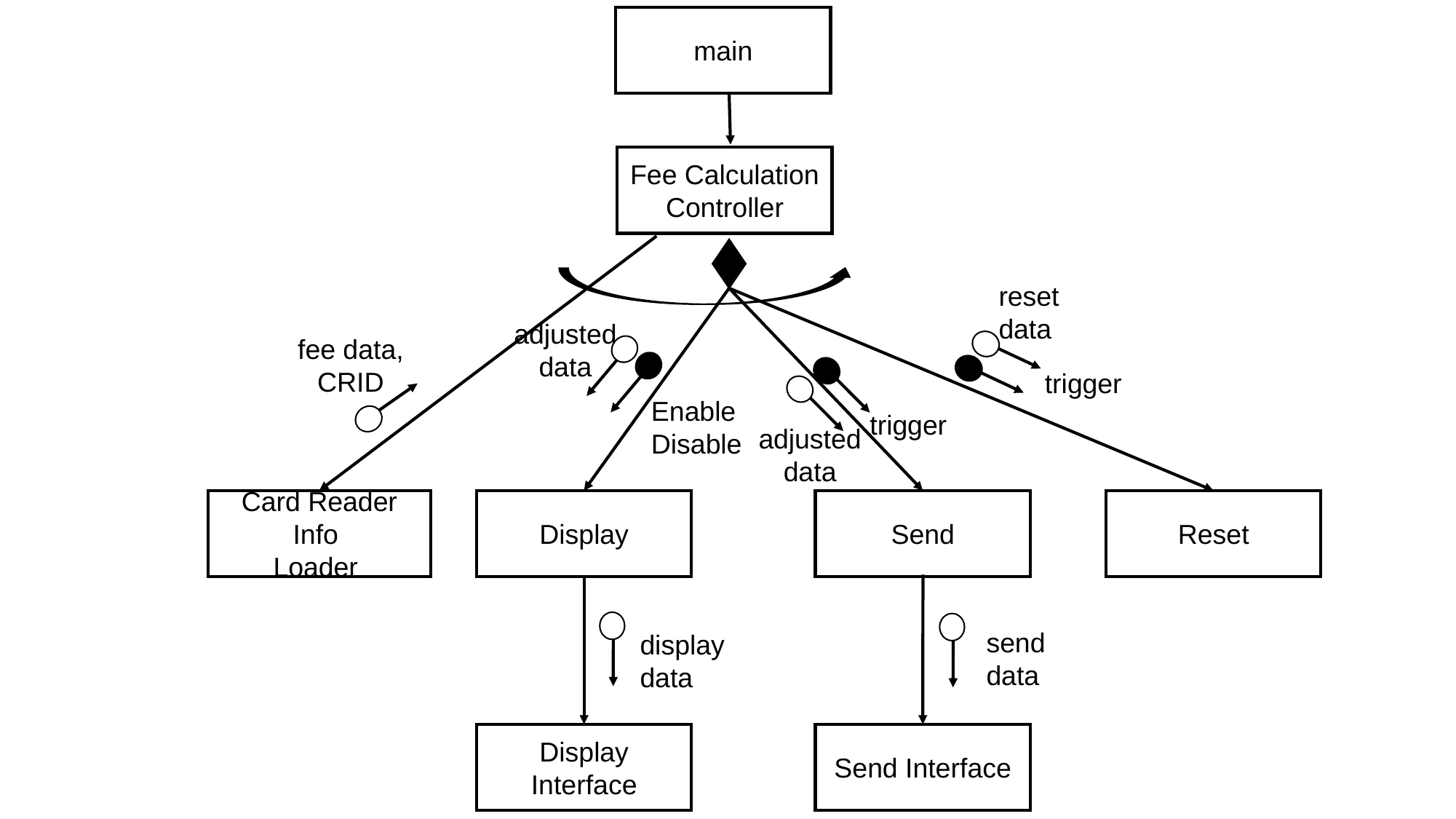

main
Fee Calculation Controller

reset data
adjusted data

fee data,
CRID

trigger

Enable
Disable
trigger

adjusted data

Card Reader Info
Loader

Display
Send
Reset

send data
display data
Display Interface
Send Interface